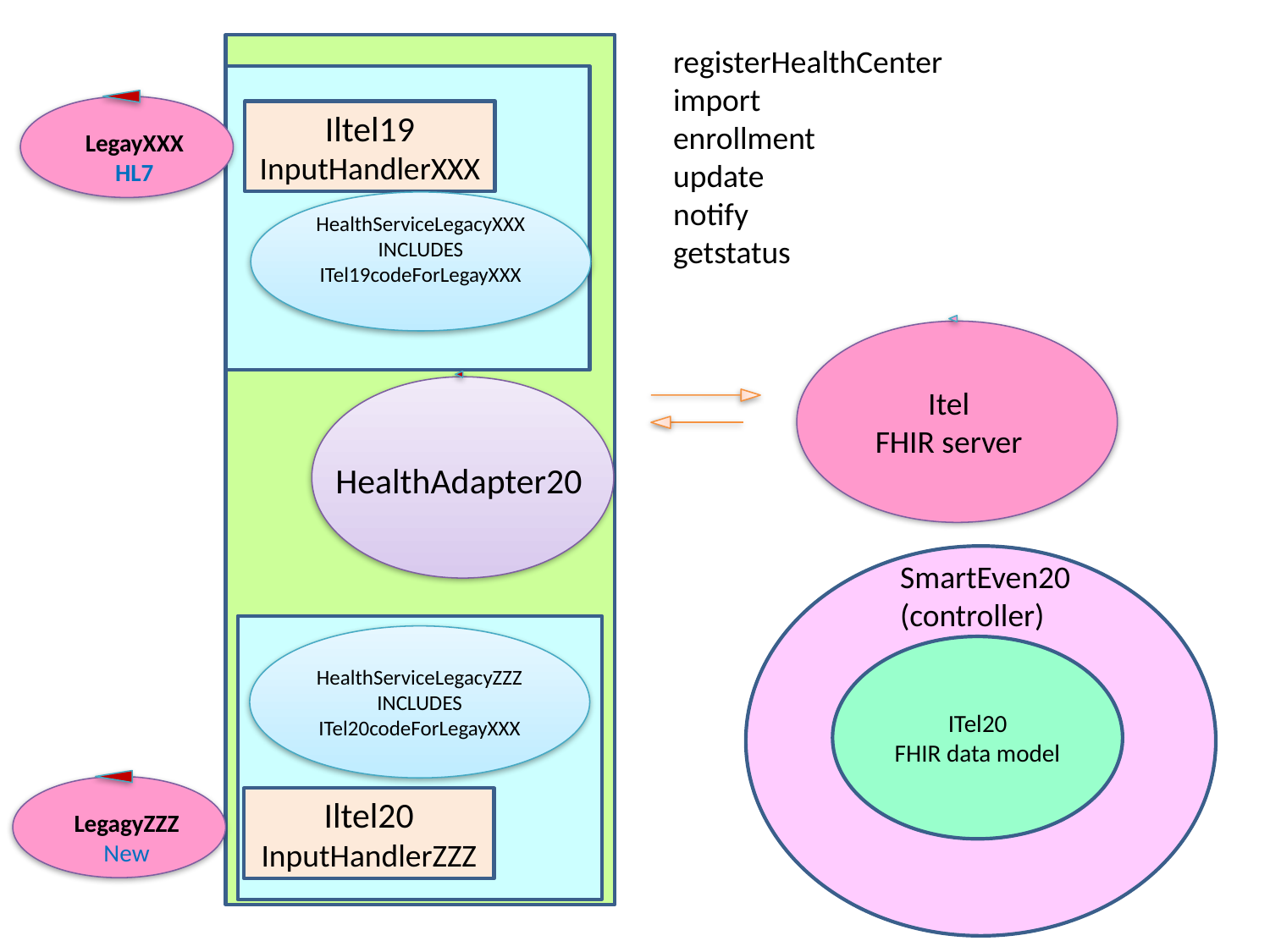

registerHealthCenter
import
enrollment
update
notify
getstatus

LegayXXX
HL7
Iltel19
InputHandlerXXX

HealthServiceLegacyXXX
INCLUDES
ITel19codeForLegayXXX

Itel
FHIR server

HealthAdapter20

SmartEven20
(controller)
ITel20
FHIR data model

HealthServiceLegacyZZZ
INCLUDES
ITel20codeForLegayXXX

LegagyZZZ
New
Iltel20
InputHandlerZZZ